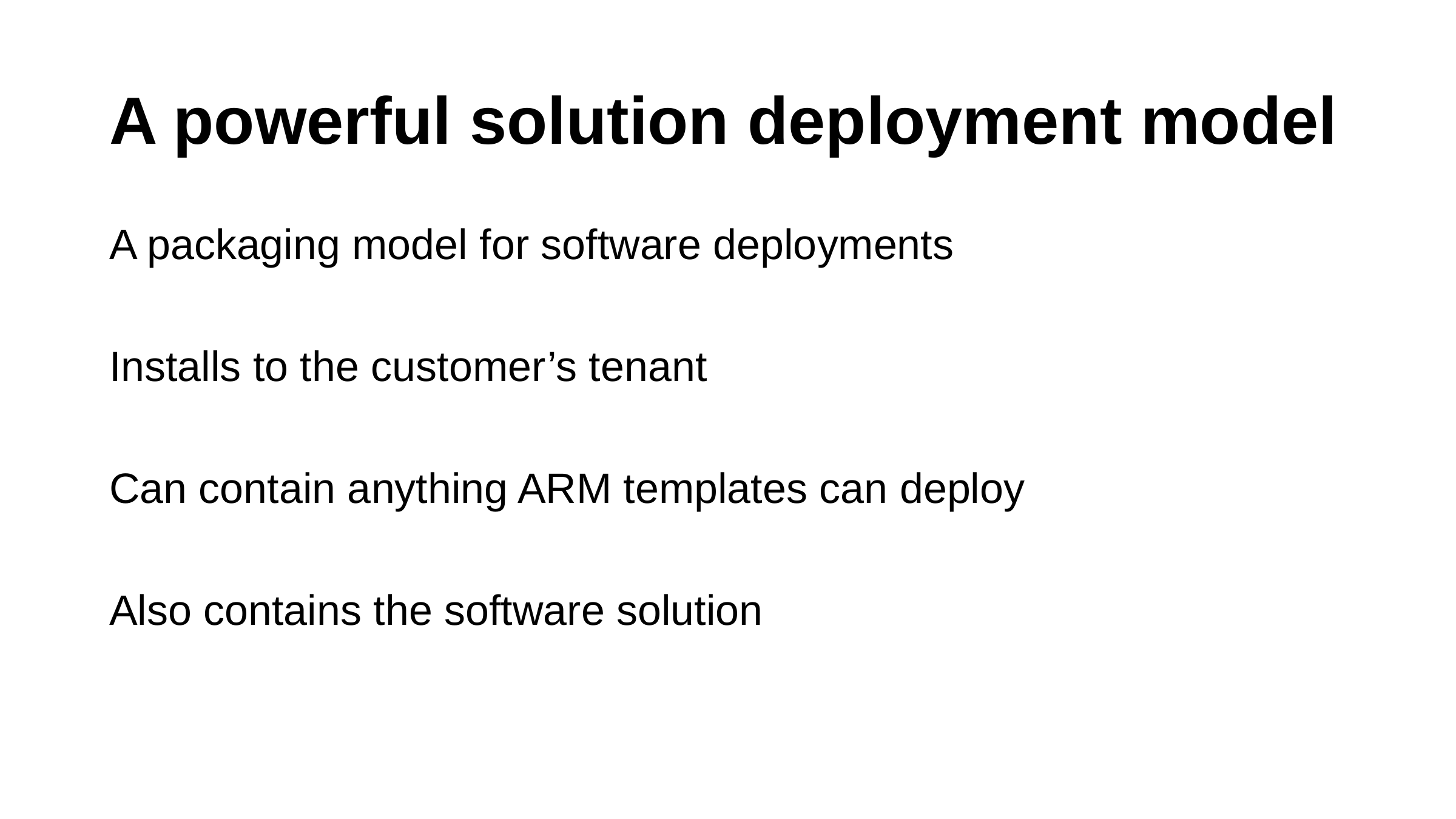

# A powerful solution deployment model
A packaging model for software deployments

Installs to the customer’s tenant

Can contain anything ARM templates can deploy

Also contains the software solution